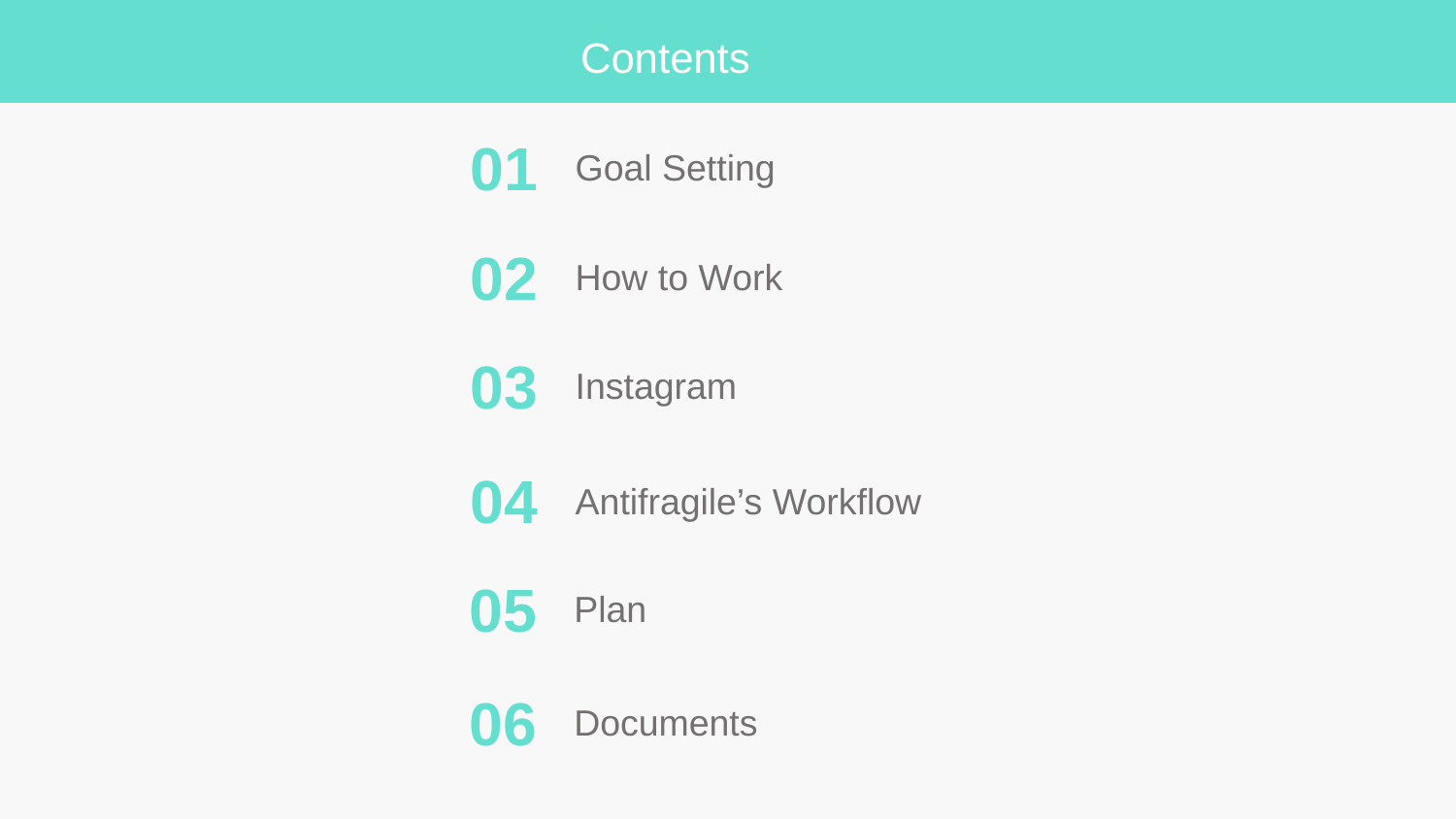

Contents
01
Goal Setting
02
How to Work
03
Instagram

04
Antifragile’s Workflow
05
Plan
06
Documents